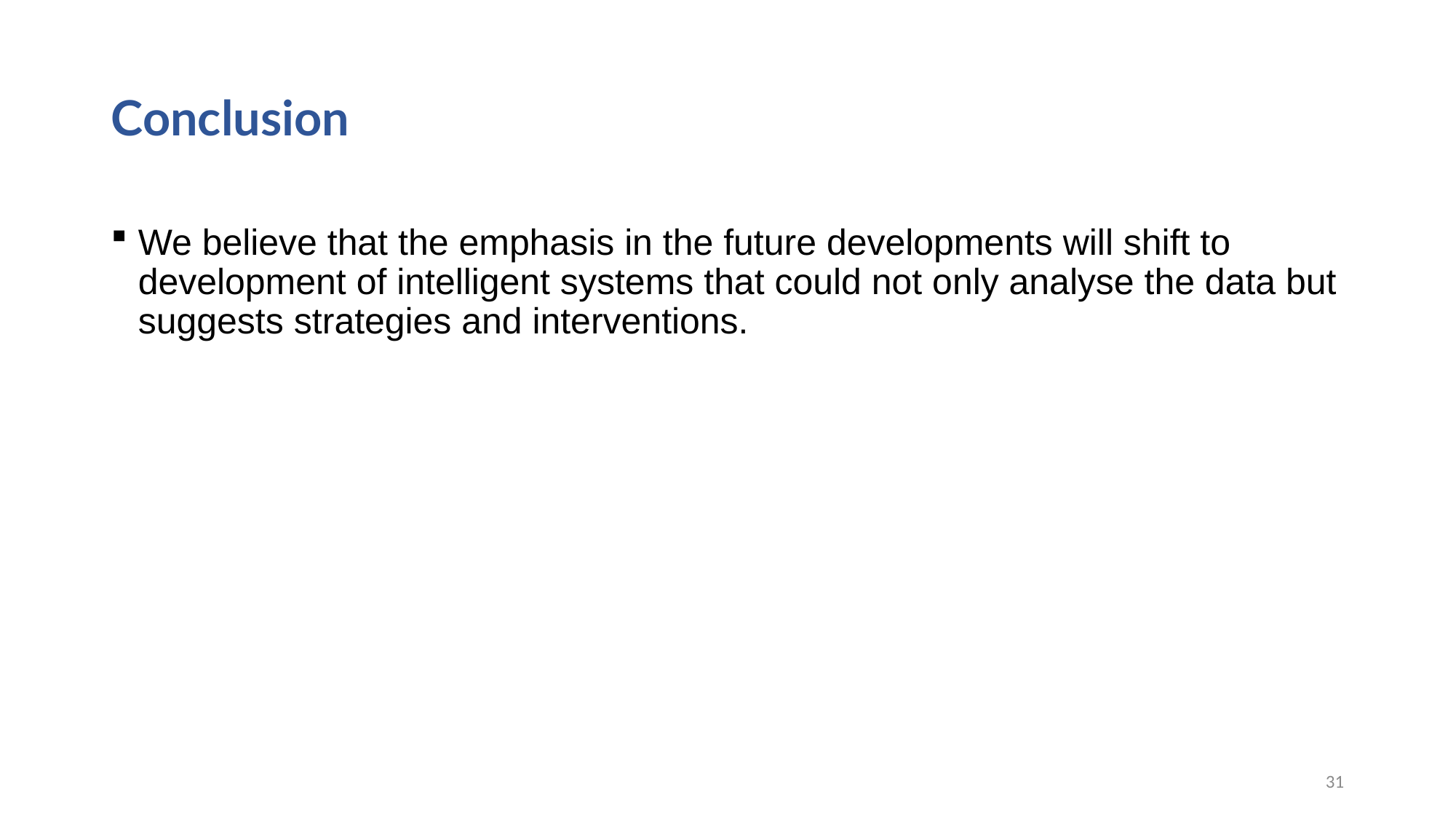

# Conclusion
We believe that the emphasis in the future developments will shift to development of intelligent systems that could not only analyse the data but suggests strategies and interventions.
31